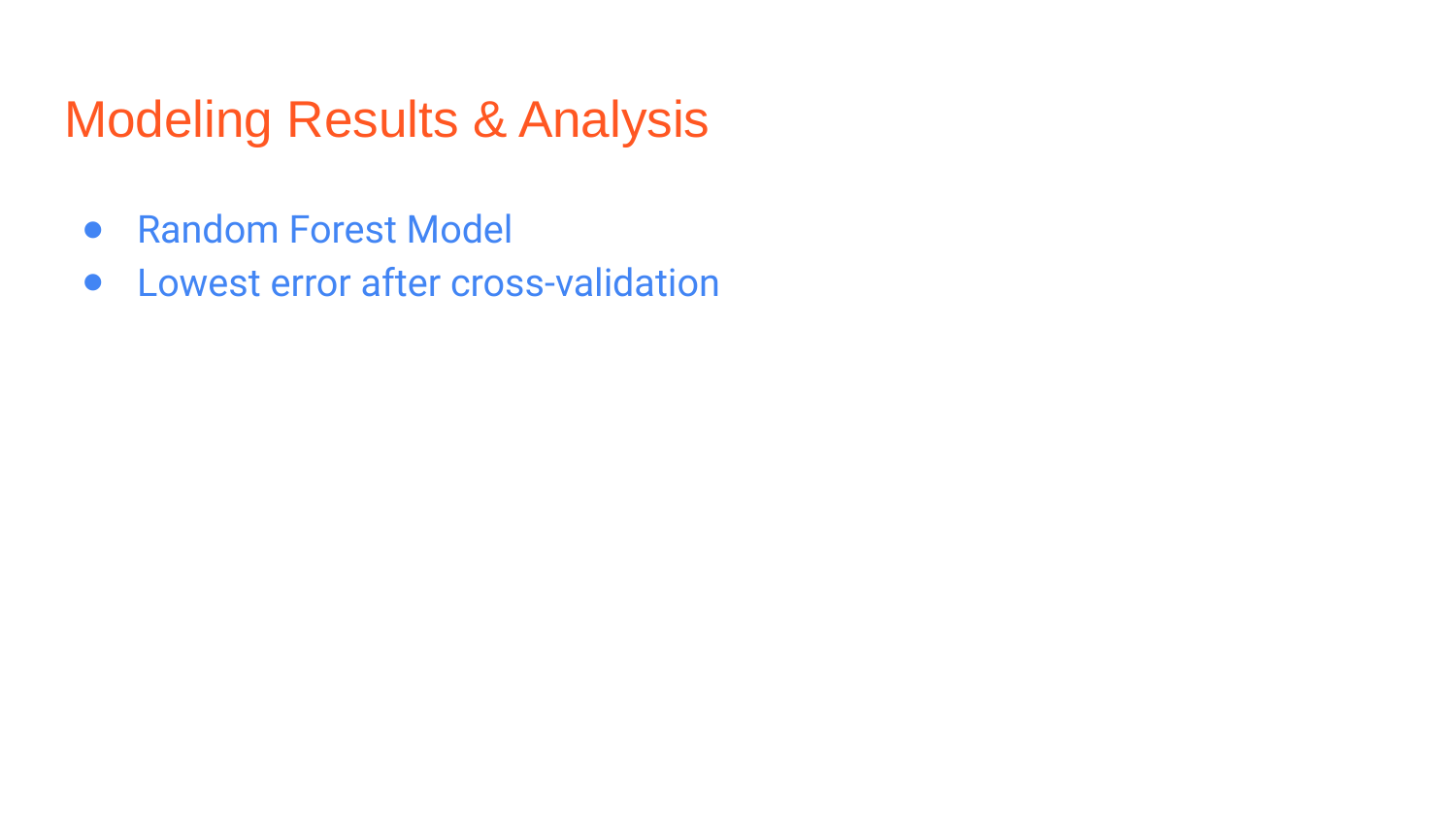

# Modeling Results & Analysis
Random Forest Model
Lowest error after cross-validation